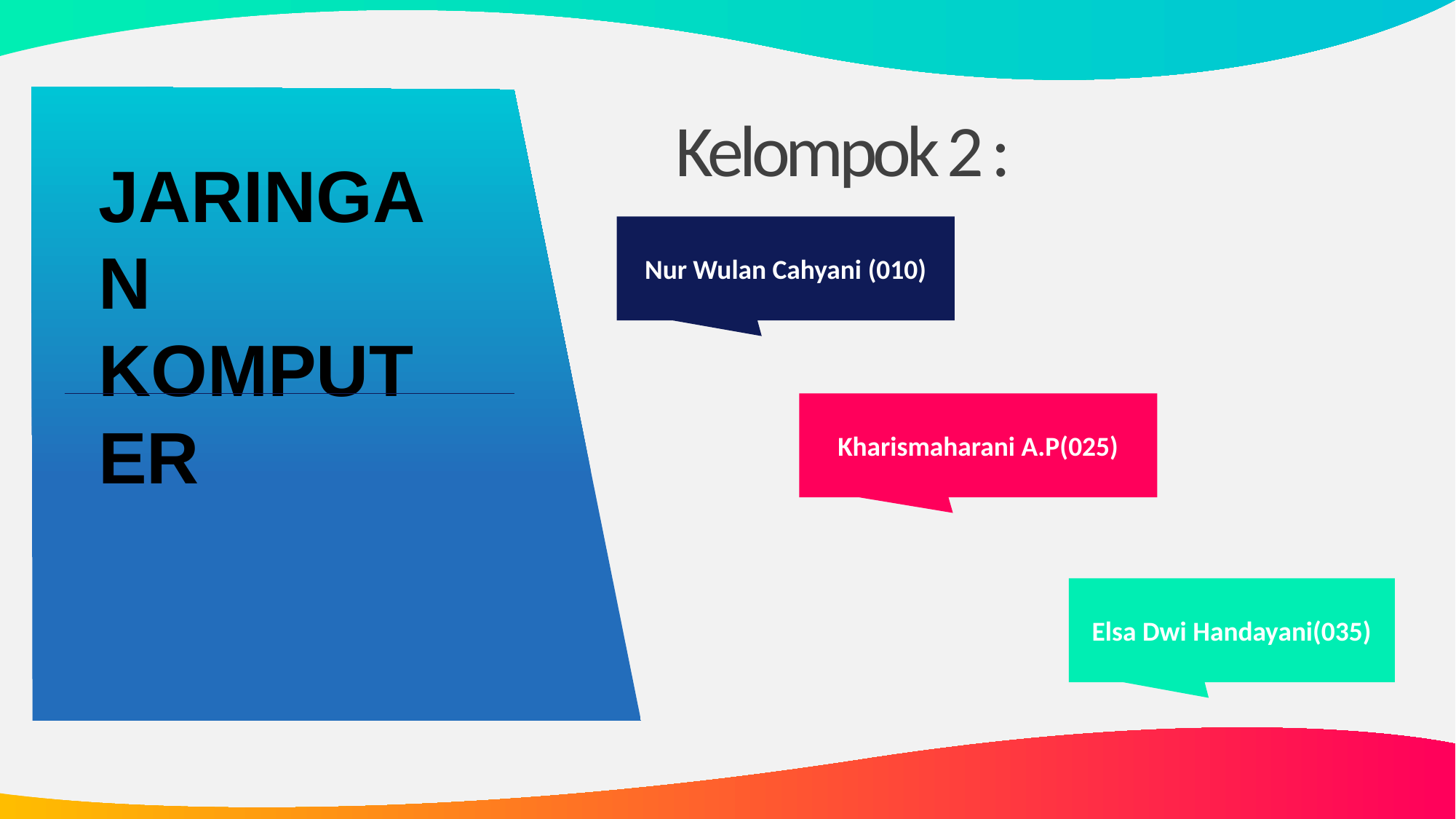

Kelompok 2 :

Nur Wulan Cahyani (010)
JARINGAN KOMPUTER
Kharismaharani A.P(025)
Elsa Dwi Handayani(035)